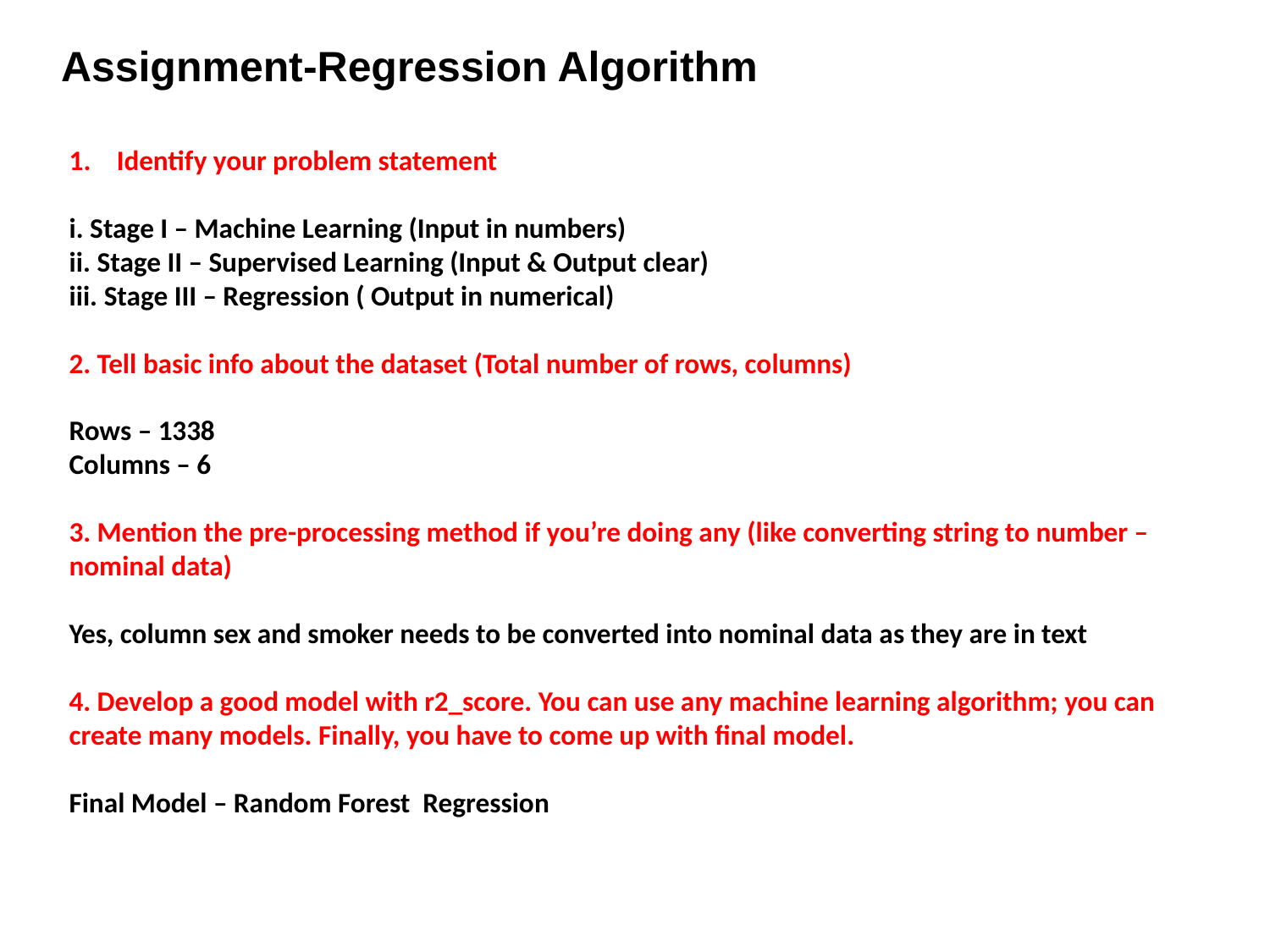

Assignment-Regression Algorithm
Identify your problem statement

i. Stage I – Machine Learning (Input in numbers)
ii. Stage II – Supervised Learning (Input & Output clear)
iii. Stage III – Regression ( Output in numerical)

2. Tell basic info about the dataset (Total number of rows, columns)

Rows – 1338
Columns – 6

3. Mention the pre-processing method if you’re doing any (like converting string to number – nominal data)

Yes, column sex and smoker needs to be converted into nominal data as they are in text

4. Develop a good model with r2_score. You can use any machine learning algorithm; you can create many models. Finally, you have to come up with final model.

Final Model – Random Forest  Regression